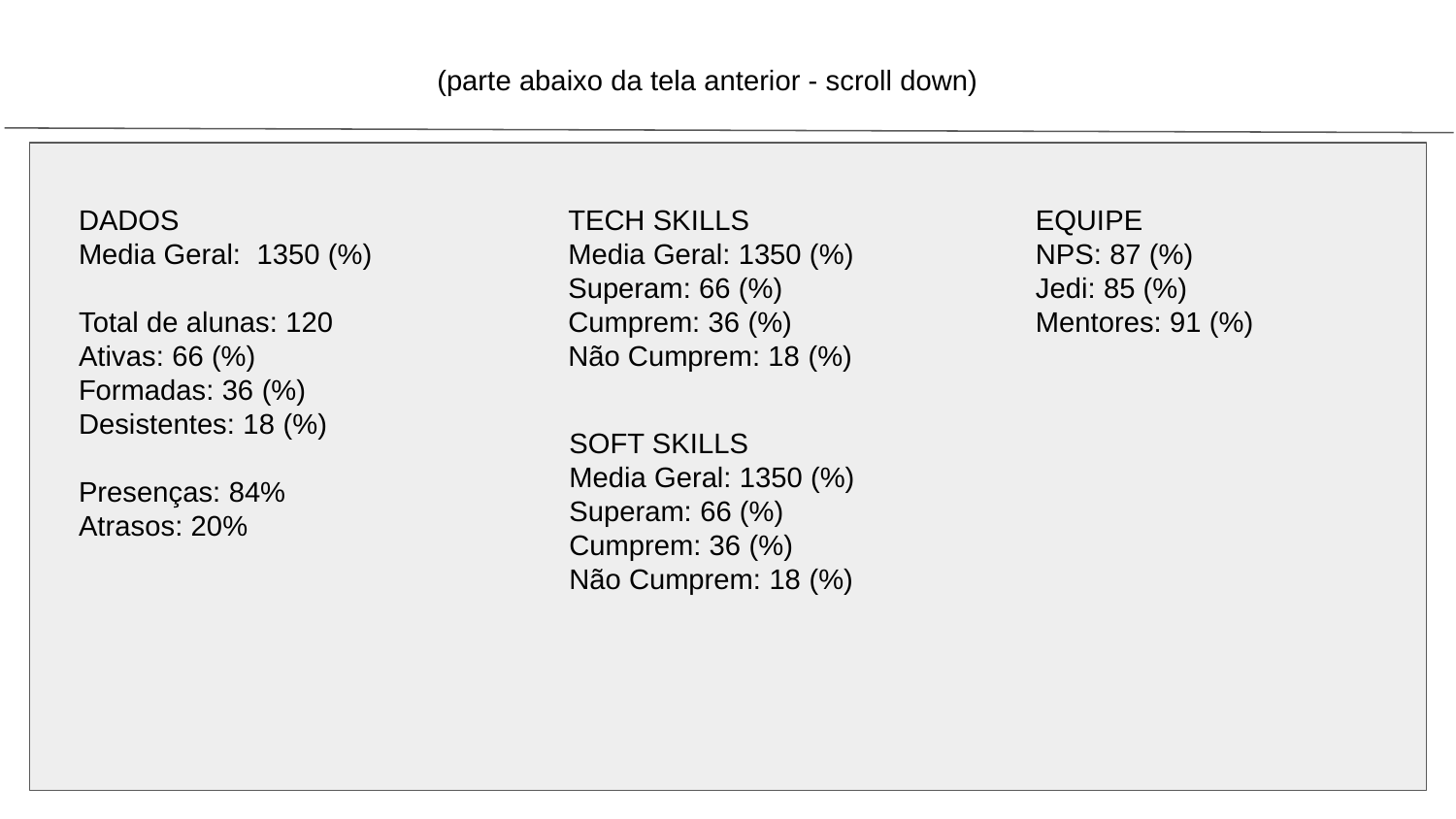

(parte abaixo da tela anterior - scroll down)

DADOS
Media Geral:  1350 (%)

Total de alunas: 120
Ativas: 66 (%)
Formadas: 36 (%)
Desistentes: 18 (%)

Presenças: 84%
Atrasos: 20%
TECH SKILLS
Media Geral: 1350 (%)
Superam: 66 (%)
Cumprem: 36 (%)
Não Cumprem: 18 (%)

EQUIPE
NPS: 87 (%)
Jedi: 85 (%)
Mentores: 91 (%)

SOFT SKILLS
Media Geral: 1350 (%)
Superam: 66 (%)
Cumprem: 36 (%)
Não Cumprem: 18 (%)